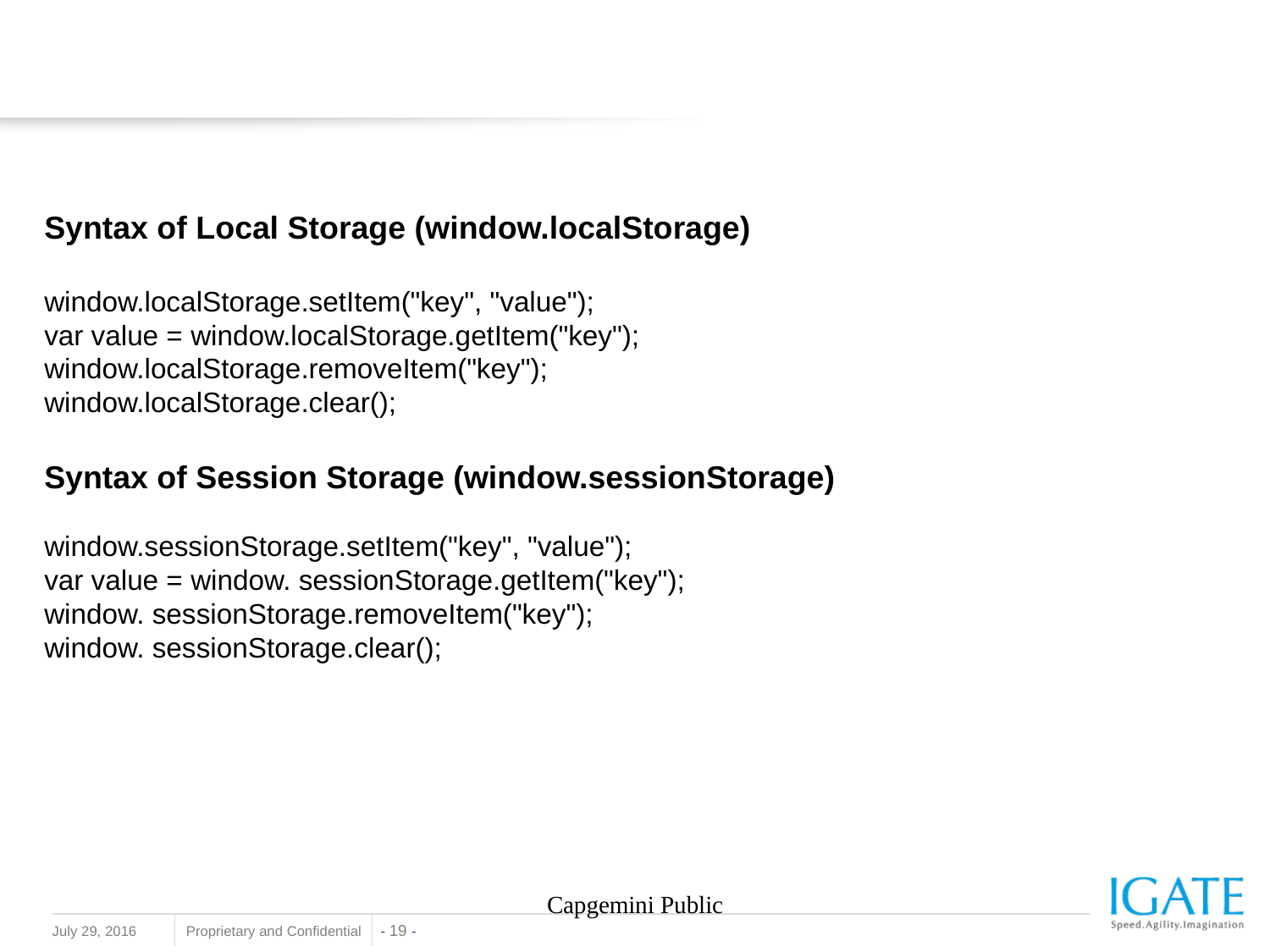

Syntax of Local Storage (window.localStorage)

window.localStorage.setItem("key", "value");
var value = window.localStorage.getItem("key");
window.localStorage.removeItem("key");
window.localStorage.clear();

Syntax of Session Storage (window.sessionStorage)

window.sessionStorage.setItem("key", "value");
var value = window. sessionStorage.getItem("key");
window. sessionStorage.removeItem("key");
window. sessionStorage.clear();

Capgemini Public